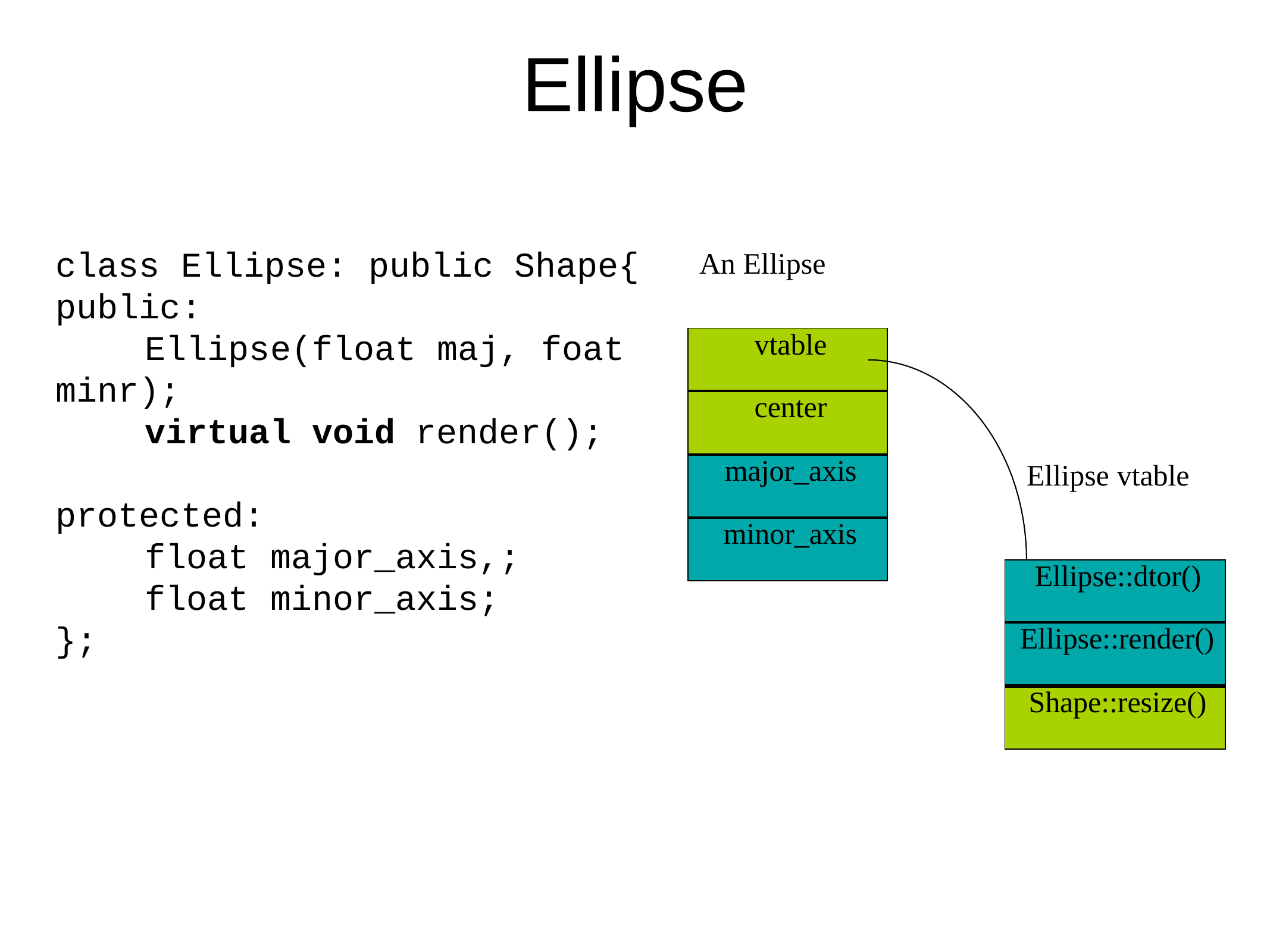

# Ellipse
class Ellipse: public Shape{
public:
	Ellipse(float maj, foat minr);
	virtual void render();

protected:
	float major_axis,;
	float minor_axis;
};
An Ellipse
| vtable |
| --- |
| center |
| major\_axis |
| minor\_axis |

Ellipse vtable
| Ellipse::dtor() |
| --- |
| Ellipse::render() |
| Shape::resize() |